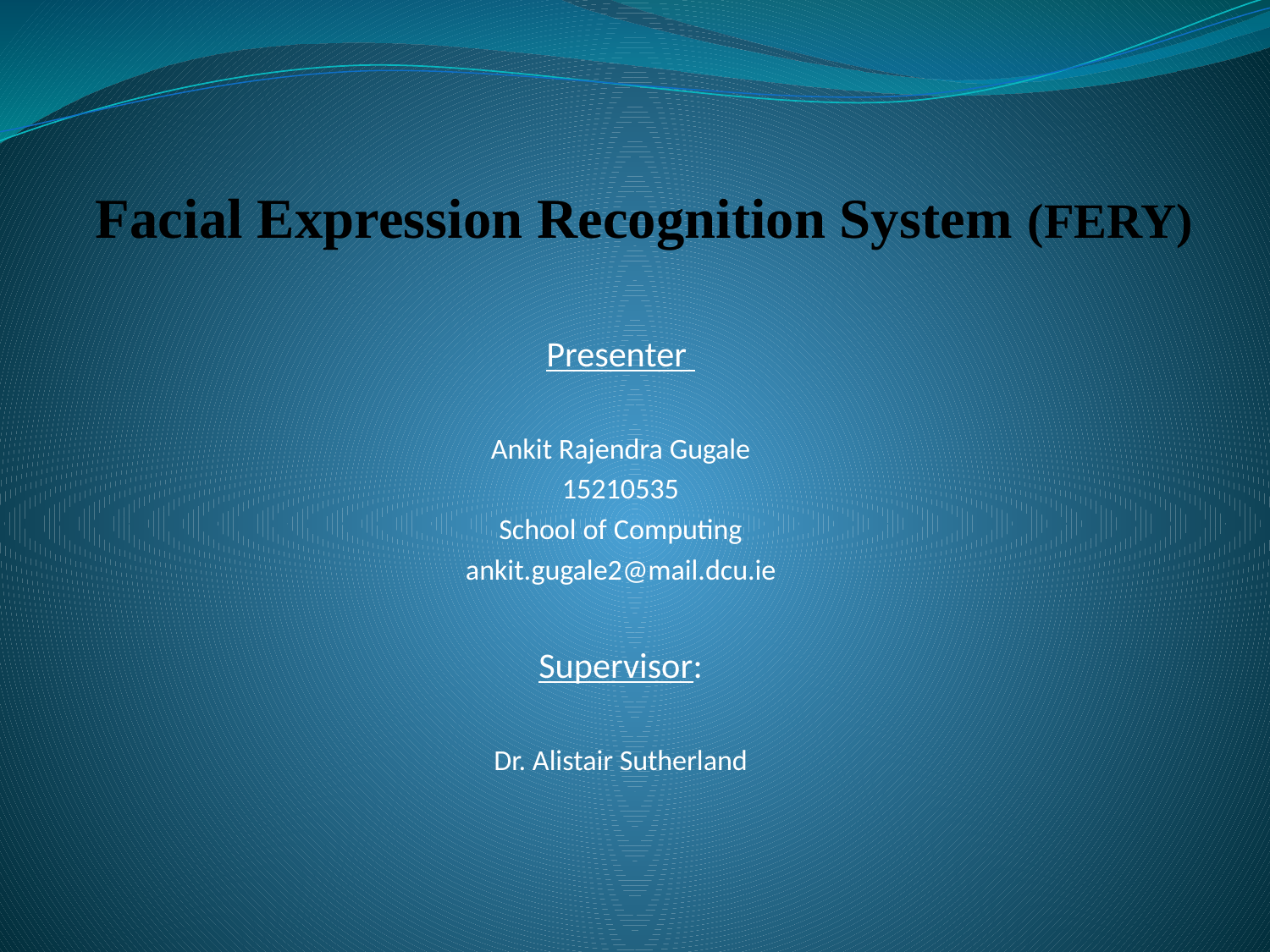

# Facial Expression Recognition System (FERY)

Presenter

Ankit Rajendra Gugale
15210535
School of Computing
ankit.gugale2@mail.dcu.ie

Supervisor:

Dr. Alistair Sutherland